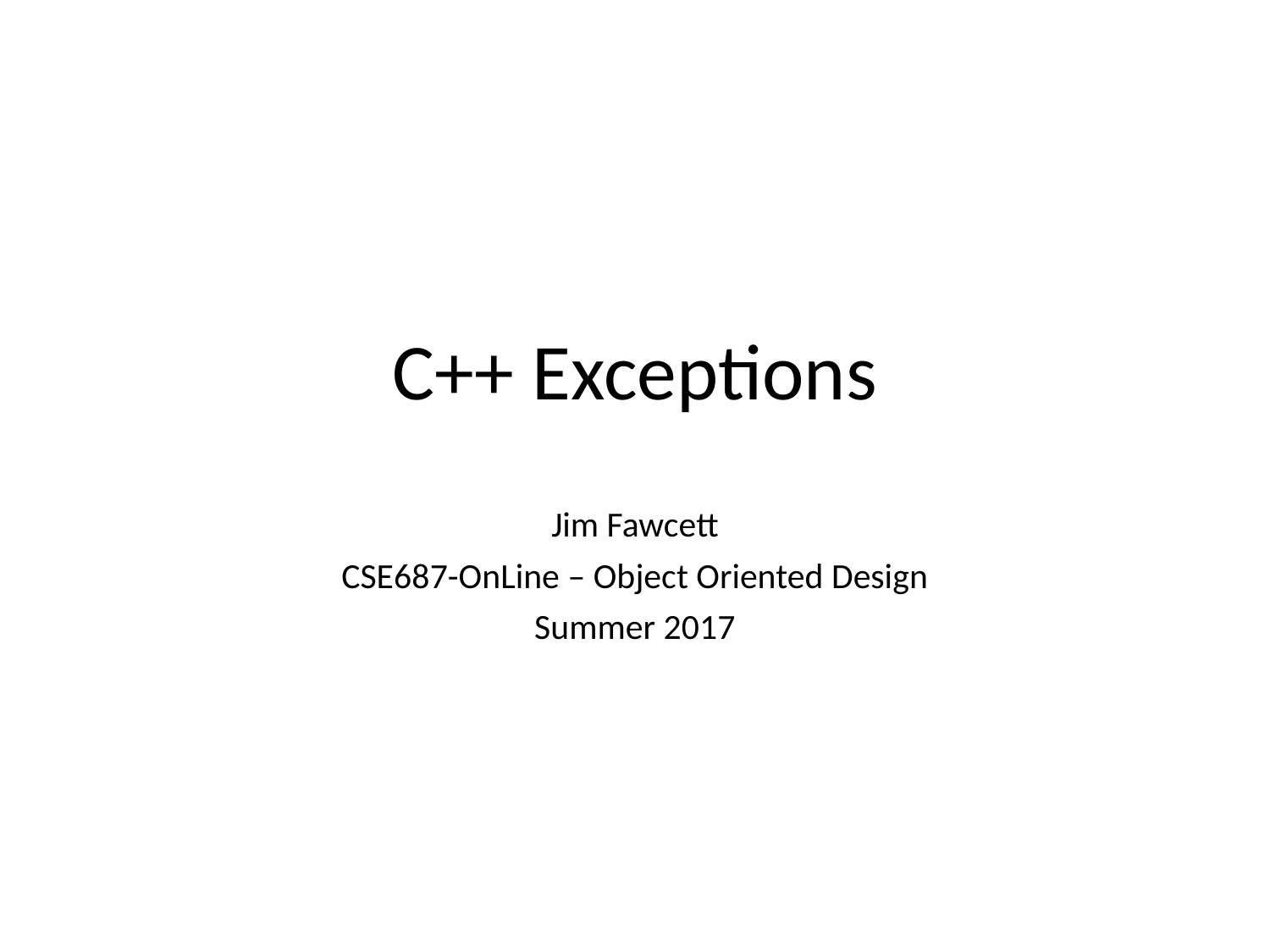

# C++ Exceptions
Jim Fawcett
CSE687-OnLine – Object Oriented Design
Summer 2017